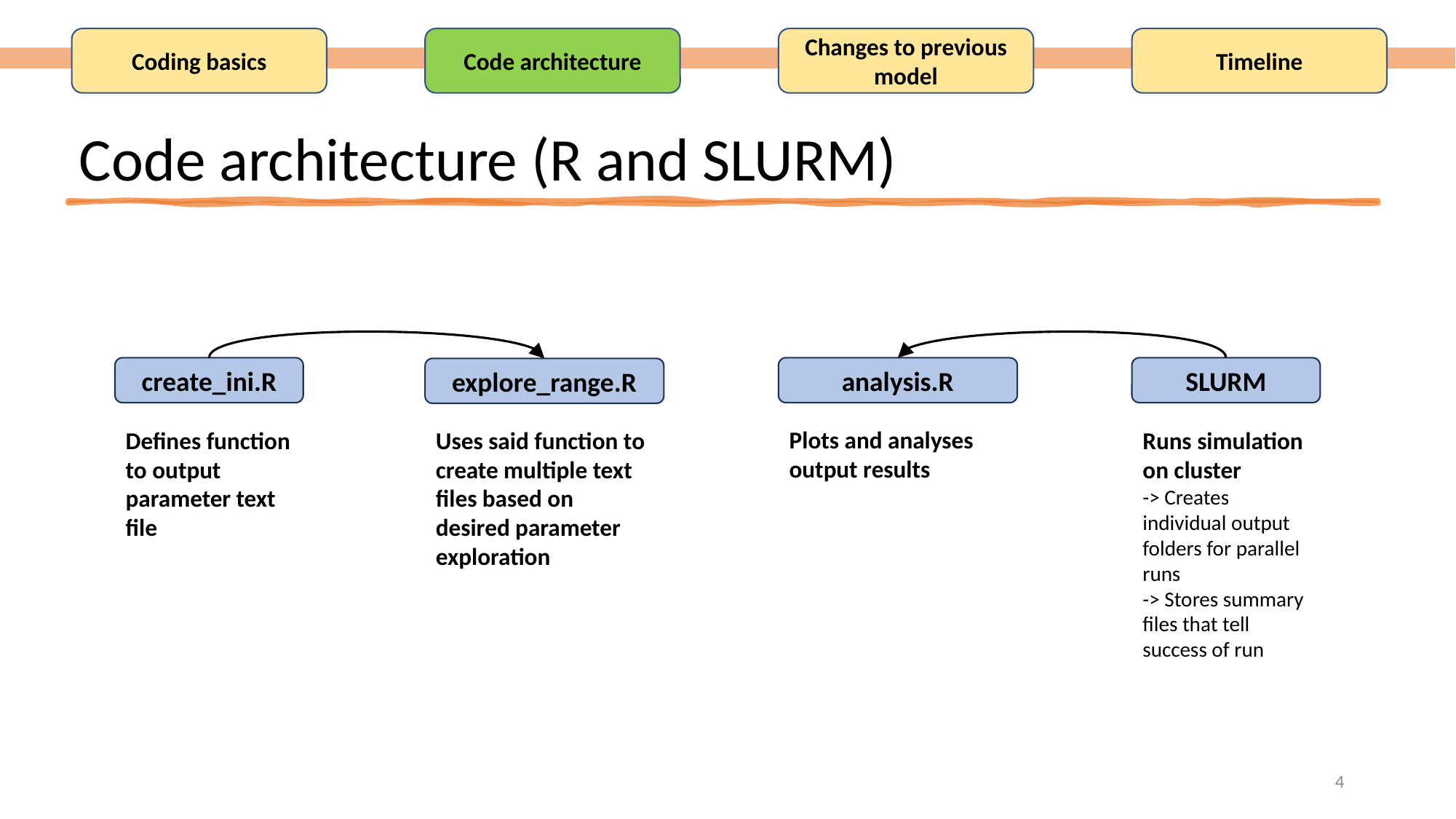

Coding basics
Code architecture
Changes to previous model
Timeline

# Code architecture (R and SLURM)

analysis.R
SLURM
create_ini.R
explore_range.R
Plots and analyses output results
Defines function to output parameter text file
Uses said function to create multiple text files based on desired parameter exploration
Runs simulation on cluster
-> Creates individual output folders for parallel runs
-> Stores summary files that tell success of run
4